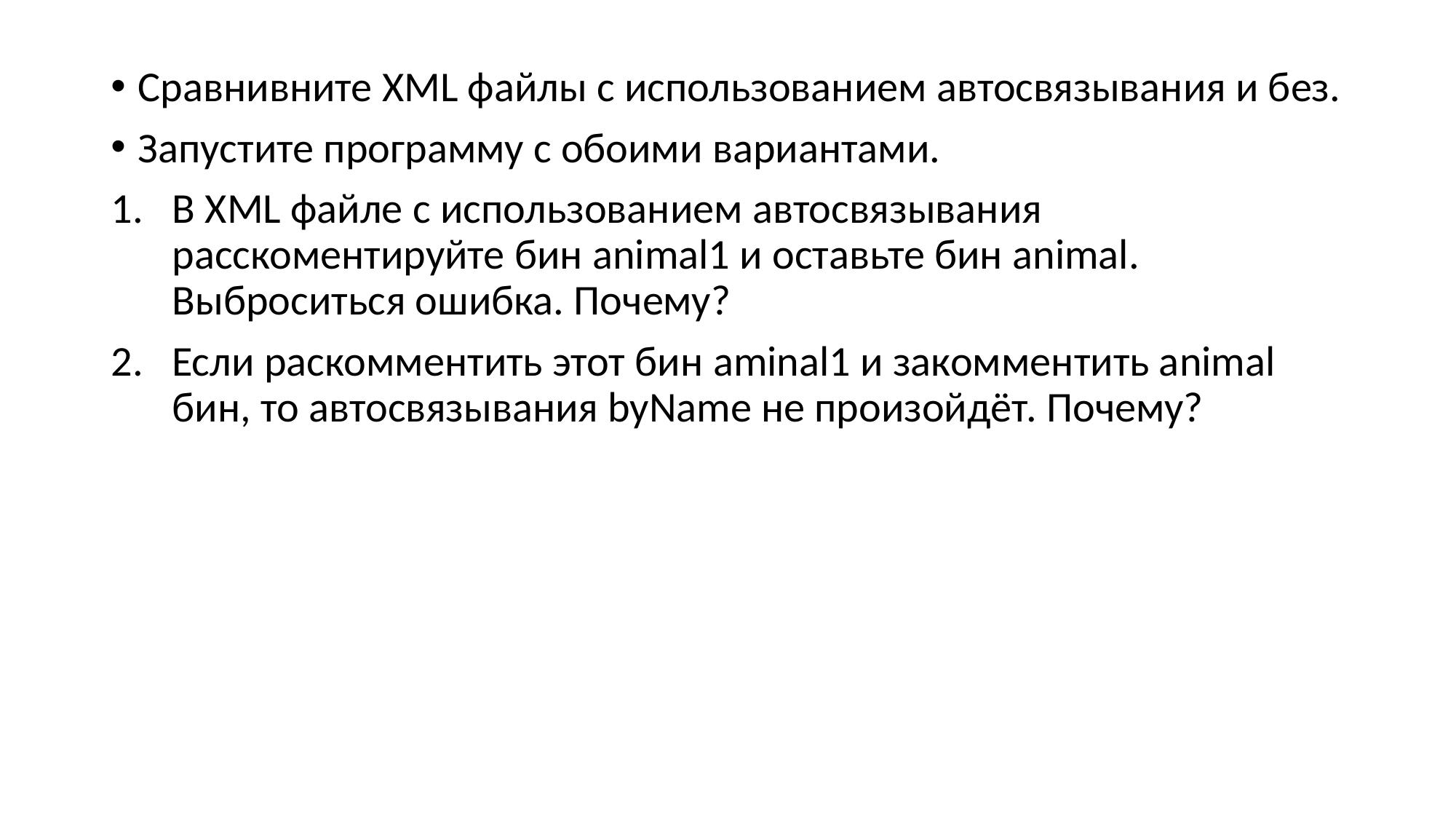

Сравнивните XML файлы с использованием автосвязывания и без.
Запустите программу с обоими вариантами.
В XML файле с использованием автосвязывания расскоментируйте бин animal1 и оставьте бин animal. Выброситься ошибка. Почему?
Если раскомментить этот бин aminal1 и закомментить animal бин, то автосвязывания byName не произойдёт. Почему?